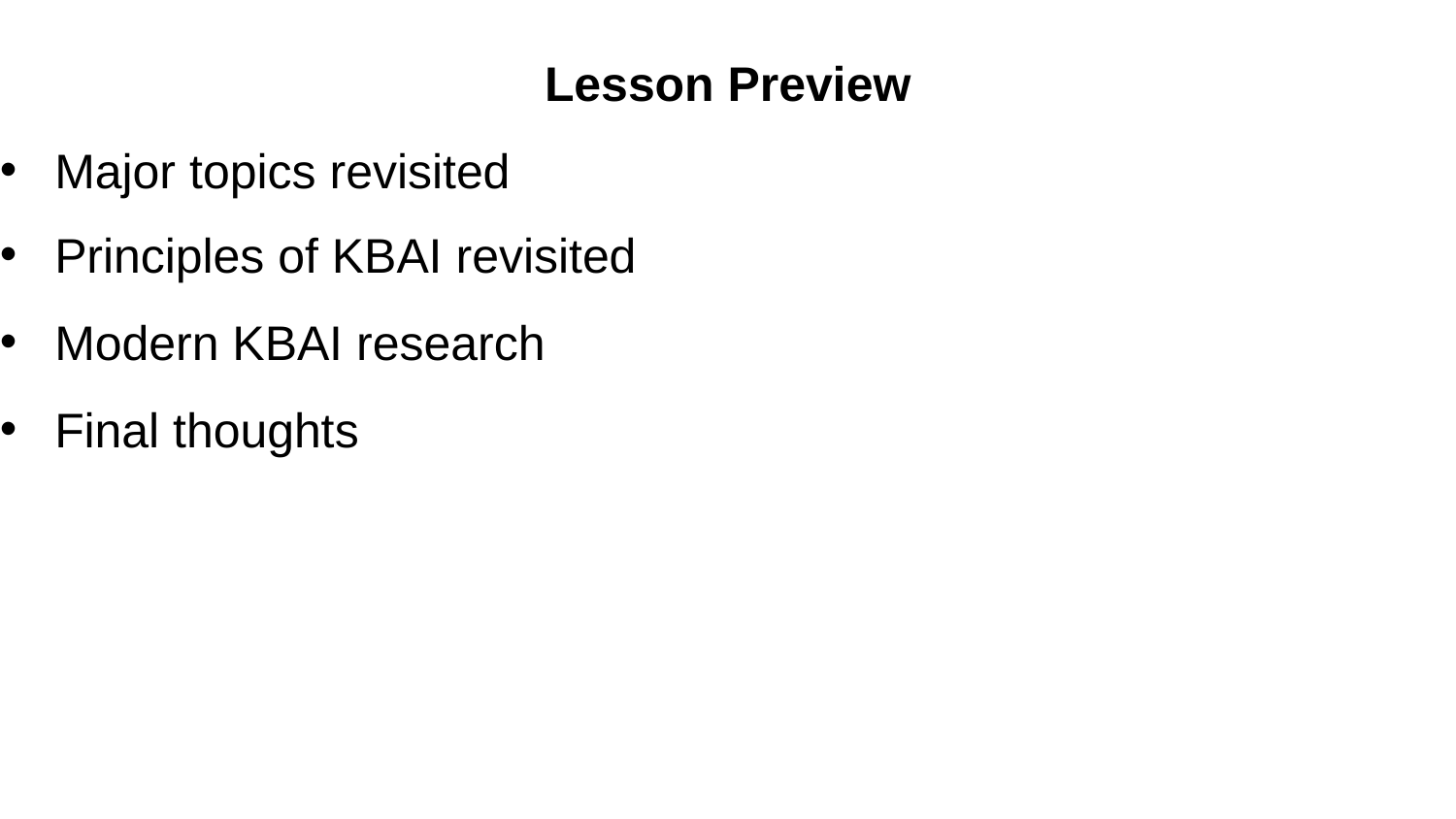

Lesson Preview

Major topics revisited
Principles of KBAI revisited
Modern KBAI research
Final thoughts